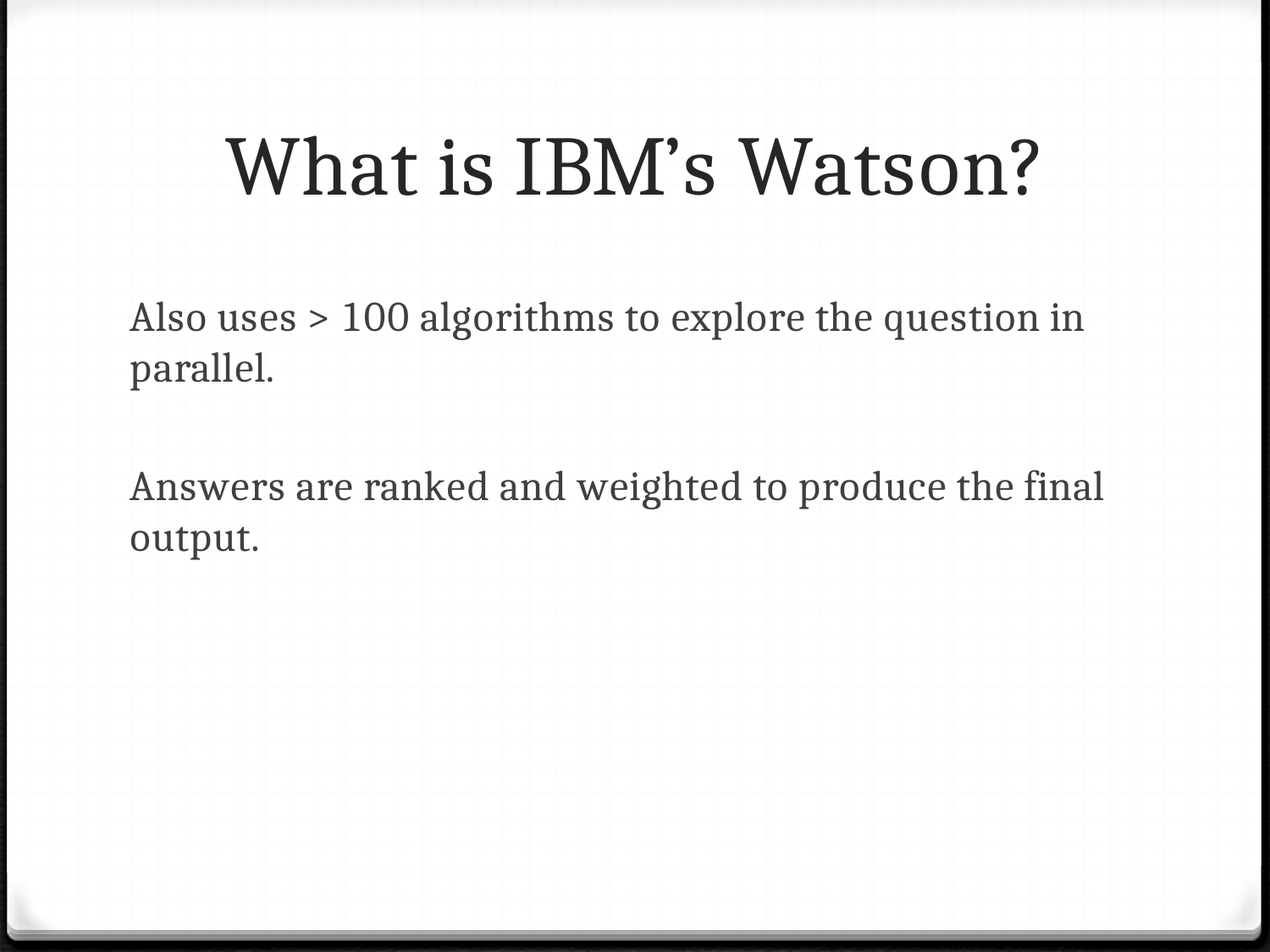

# What is IBM’s Watson?
Also uses > 100 algorithms to explore the question in parallel.

Answers are ranked and weighted to produce the final output.